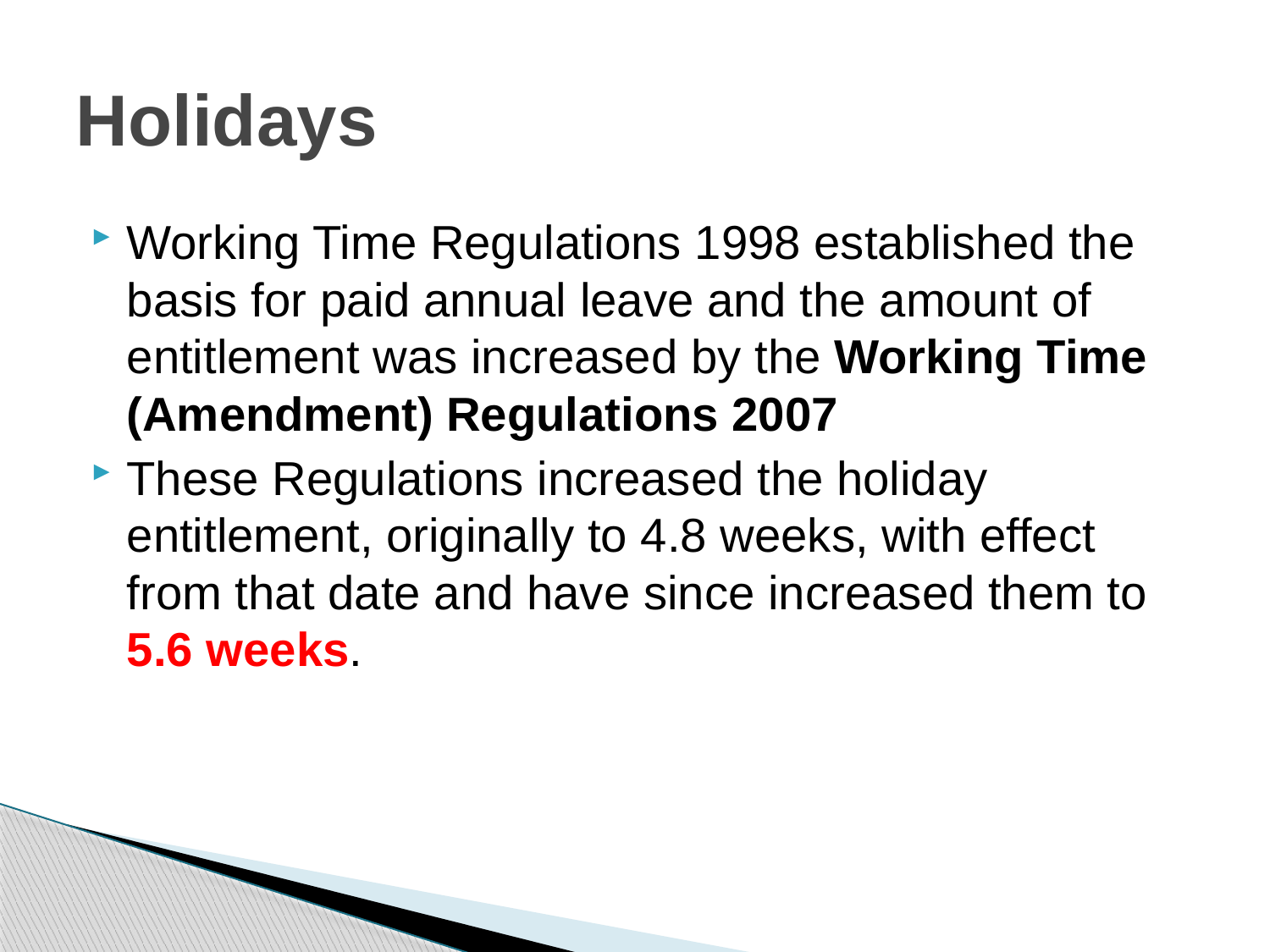

# Holidays
Working Time Regulations 1998 established the basis for paid annual leave and the amount of entitlement was increased by the Working Time (Amendment) Regulations 2007
These Regulations increased the holiday entitlement, originally to 4.8 weeks, with effect from that date and have since increased them to 5.6 weeks.